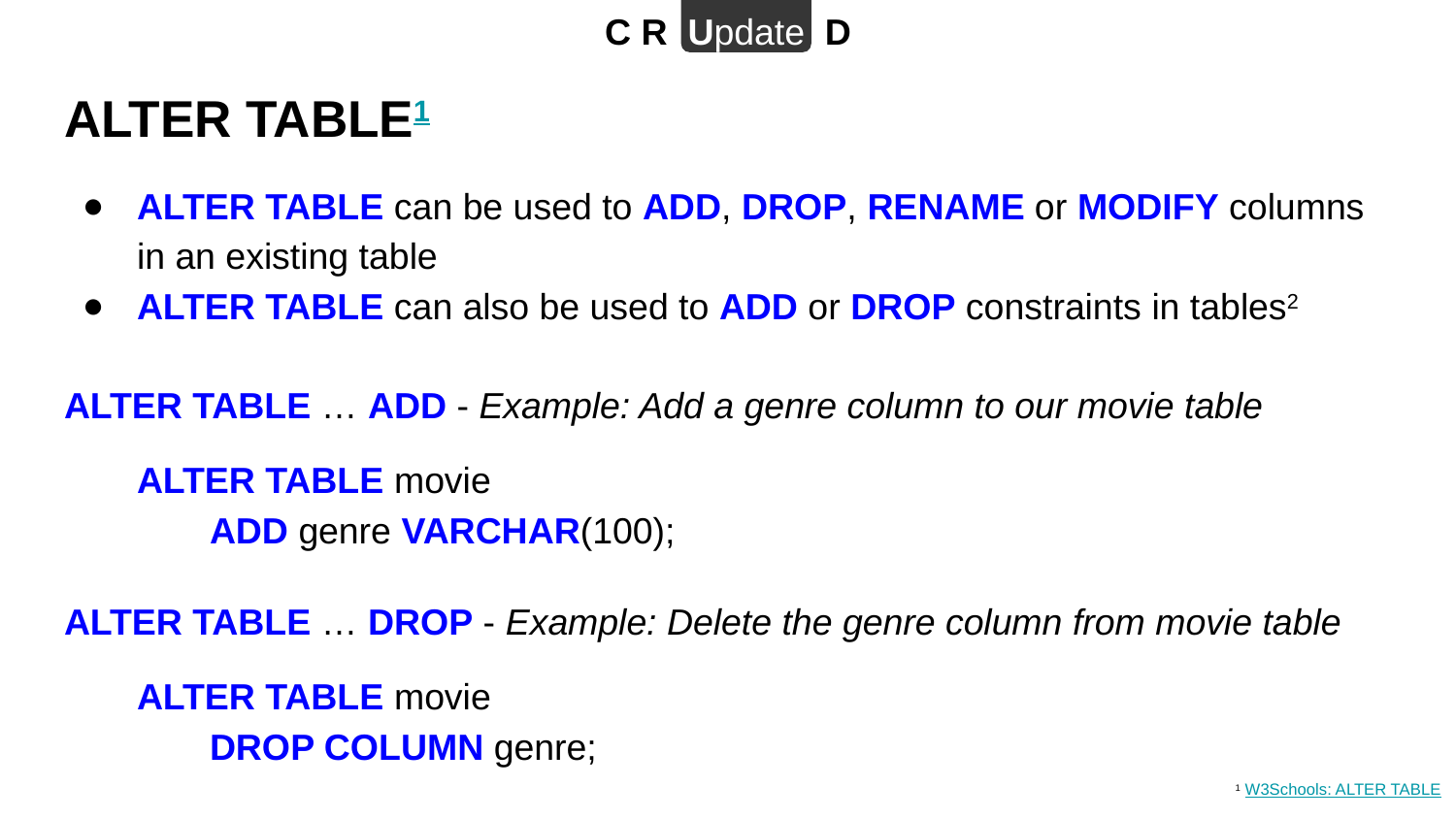

C R  Update  D
# ALTER TABLE1
ALTER TABLE can be used to ADD, DROP, RENAME or MODIFY columns in an existing table
ALTER TABLE can also be used to ADD or DROP constraints in tables2
ALTER TABLE … ADD - Example: Add a genre column to our movie table
ALTER TABLE movie
ADD genre VARCHAR(100);
ALTER TABLE … DROP - Example: Delete the genre column from movie table
ALTER TABLE movie
DROP COLUMN genre;
1 W3Schools: ALTER TABLE